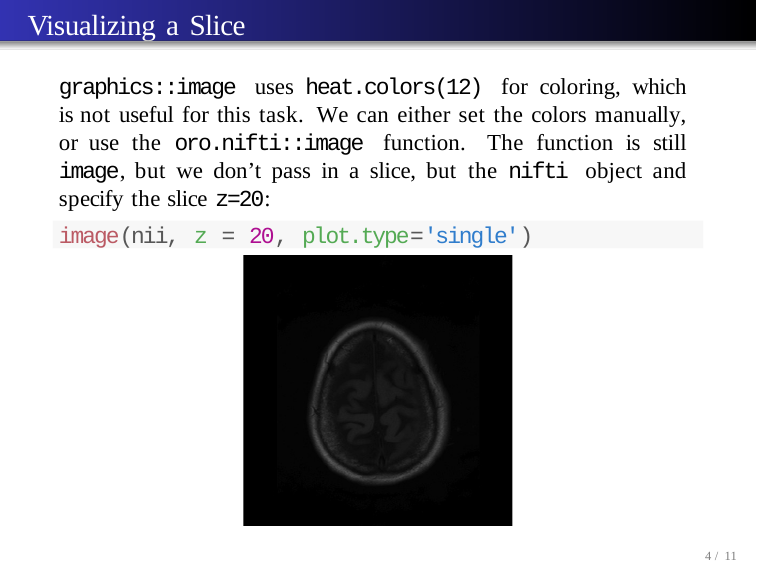

# Visualizing a Slice
graphics::image uses heat.colors(12) for coloring, which is not useful for this task.  We can either set the colors manually, or use the oro.nifti::image function.  The function is still image, but we don’t pass in a slice, but the nifti object and specify the slice z=20:
image(nii, z = 20, plot.type='single')

4 / 11